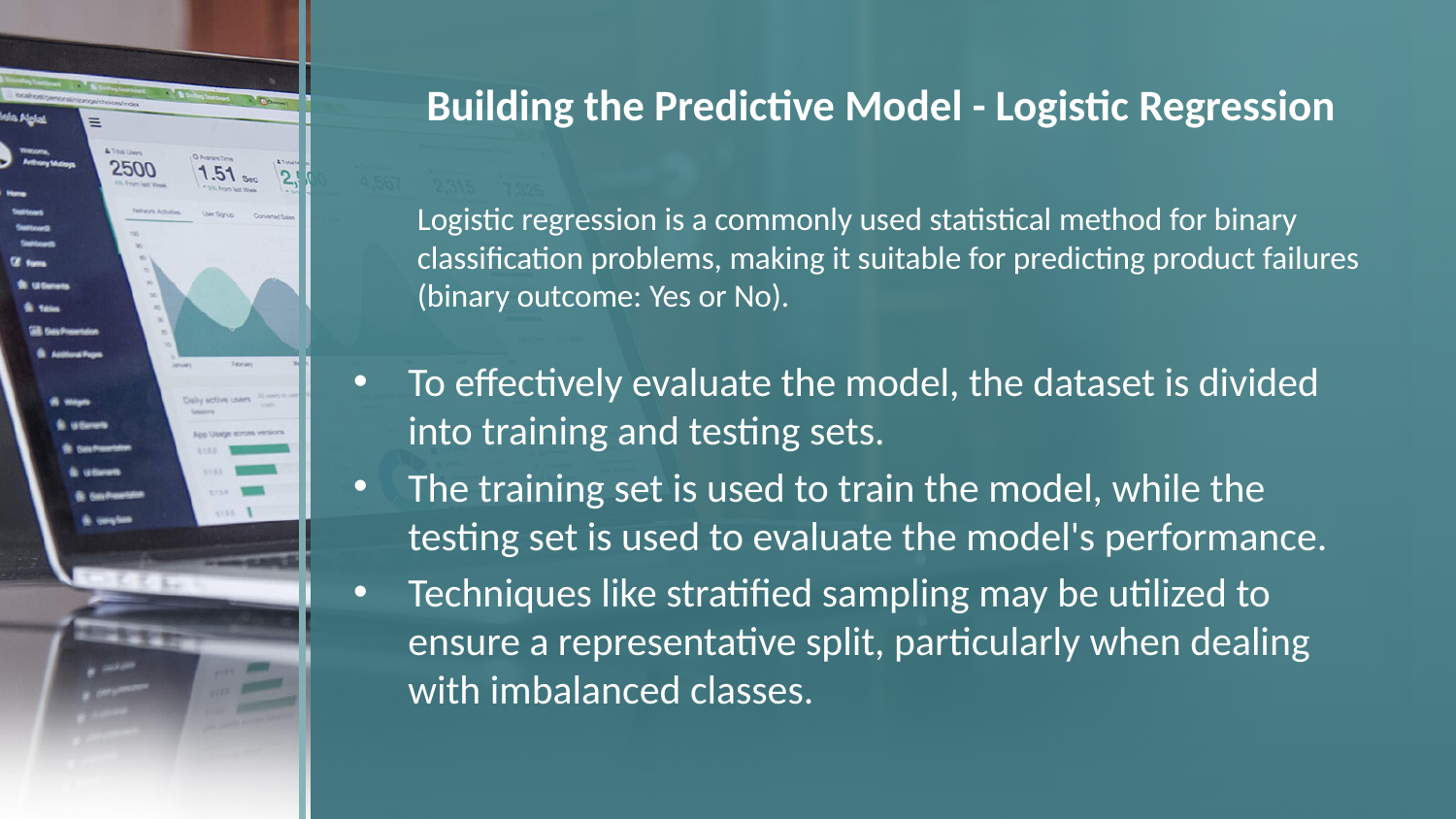

# Building the Predictive Model - Logistic Regression
Logistic regression is a commonly used statistical method for binary classification problems, making it suitable for predicting product failures (binary outcome: Yes or No).

To effectively evaluate the model, the dataset is divided into training and testing sets.
The training set is used to train the model, while the testing set is used to evaluate the model's performance.
Techniques like stratified sampling may be utilized to ensure a representative split, particularly when dealing with imbalanced classes.